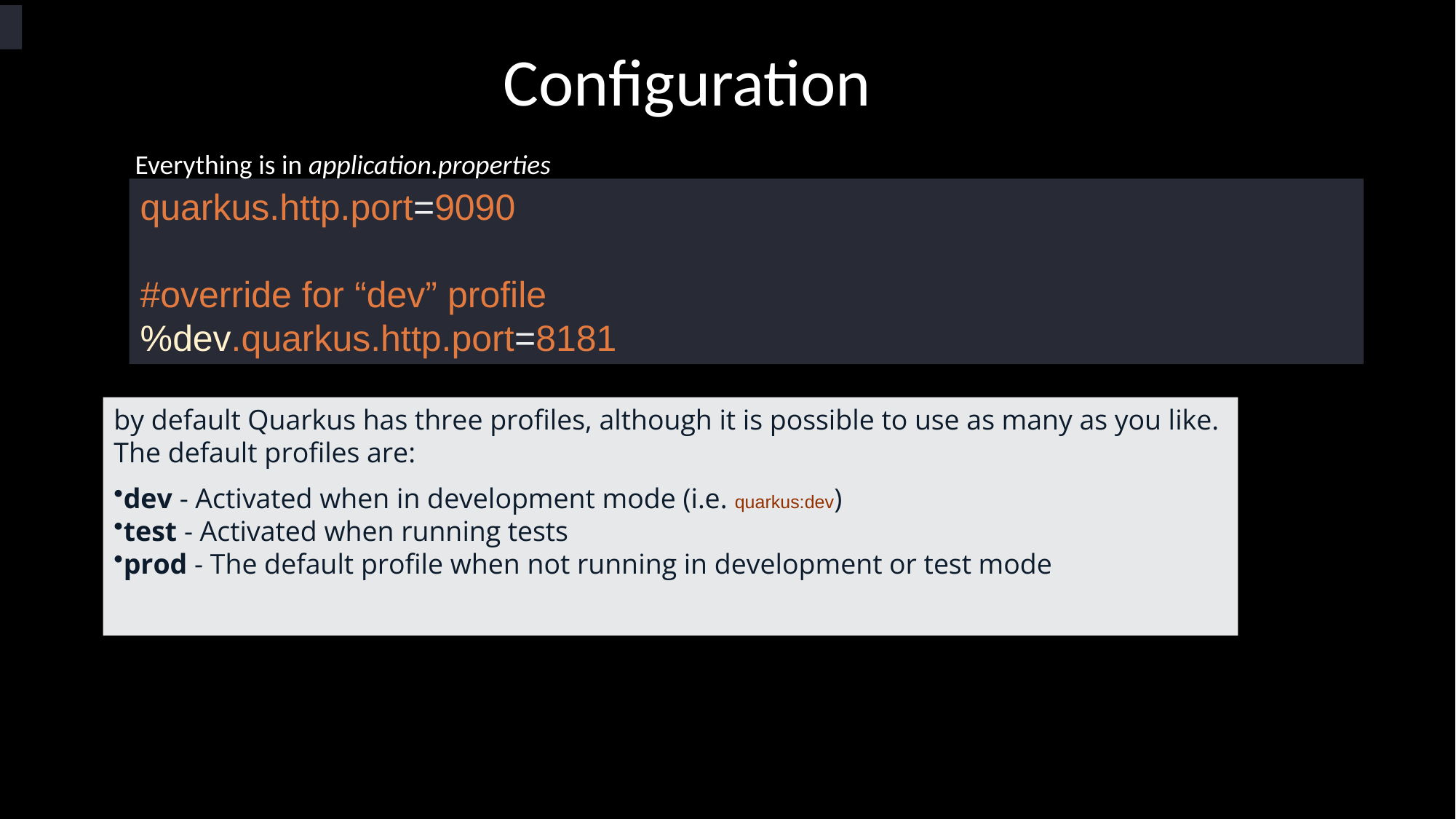

# Configuration
Everything is in application.properties
quarkus.http.port=9090

#override for “dev” profile
%dev.quarkus.http.port=8181
by default Quarkus has three profiles, although it is possible to use as many as you like.
The default profiles are:

dev - Activated when in development mode (i.e. quarkus:dev)
test - Activated when running tests
prod - The default profile when not running in development or test mode